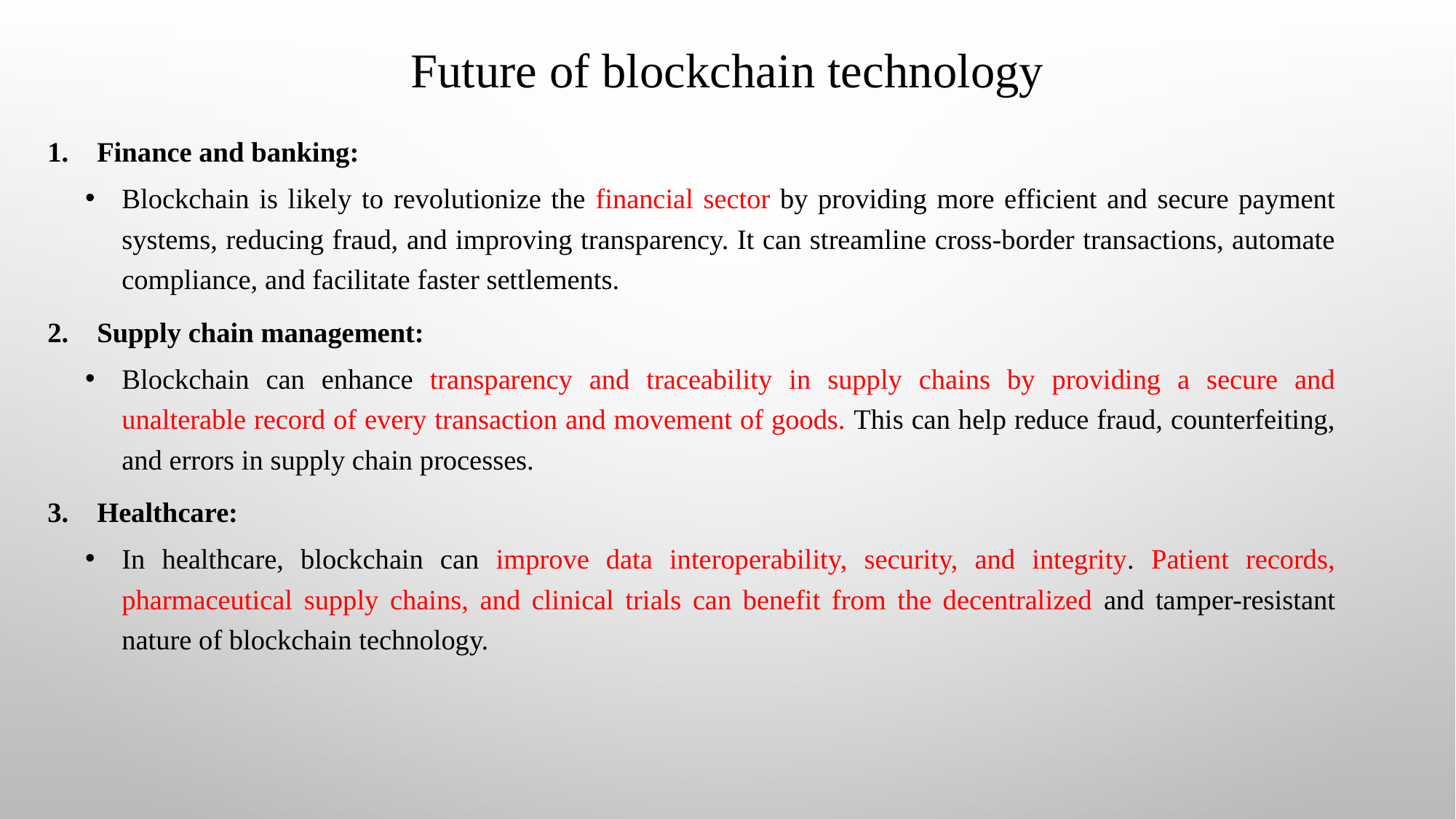

# Future of blockchain technology
Finance and banking:
Blockchain is likely to revolutionize the financial sector by providing more efficient and secure payment systems, reducing fraud, and improving transparency. It can streamline cross-border transactions, automate compliance, and facilitate faster settlements.
Supply chain management:
Blockchain can enhance transparency and traceability in supply chains by providing a secure and unalterable record of every transaction and movement of goods. This can help reduce fraud, counterfeiting, and errors in supply chain processes.
Healthcare:
In healthcare, blockchain can improve data interoperability, security, and integrity. Patient records, pharmaceutical supply chains, and clinical trials can benefit from the decentralized and tamper-resistant nature of blockchain technology.